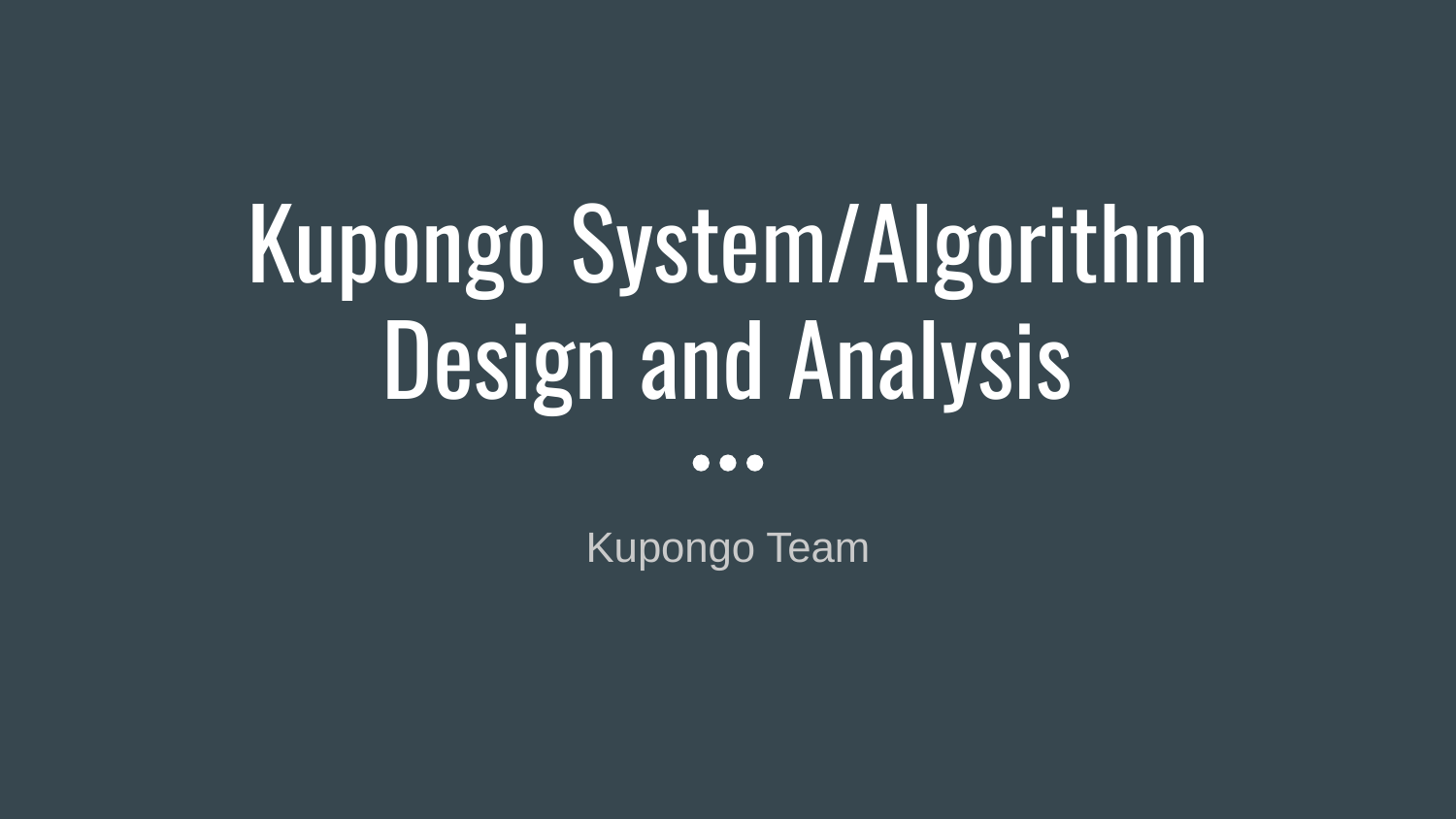

# Kupongo System/Algorithm Design and Analysis
Kupongo Team